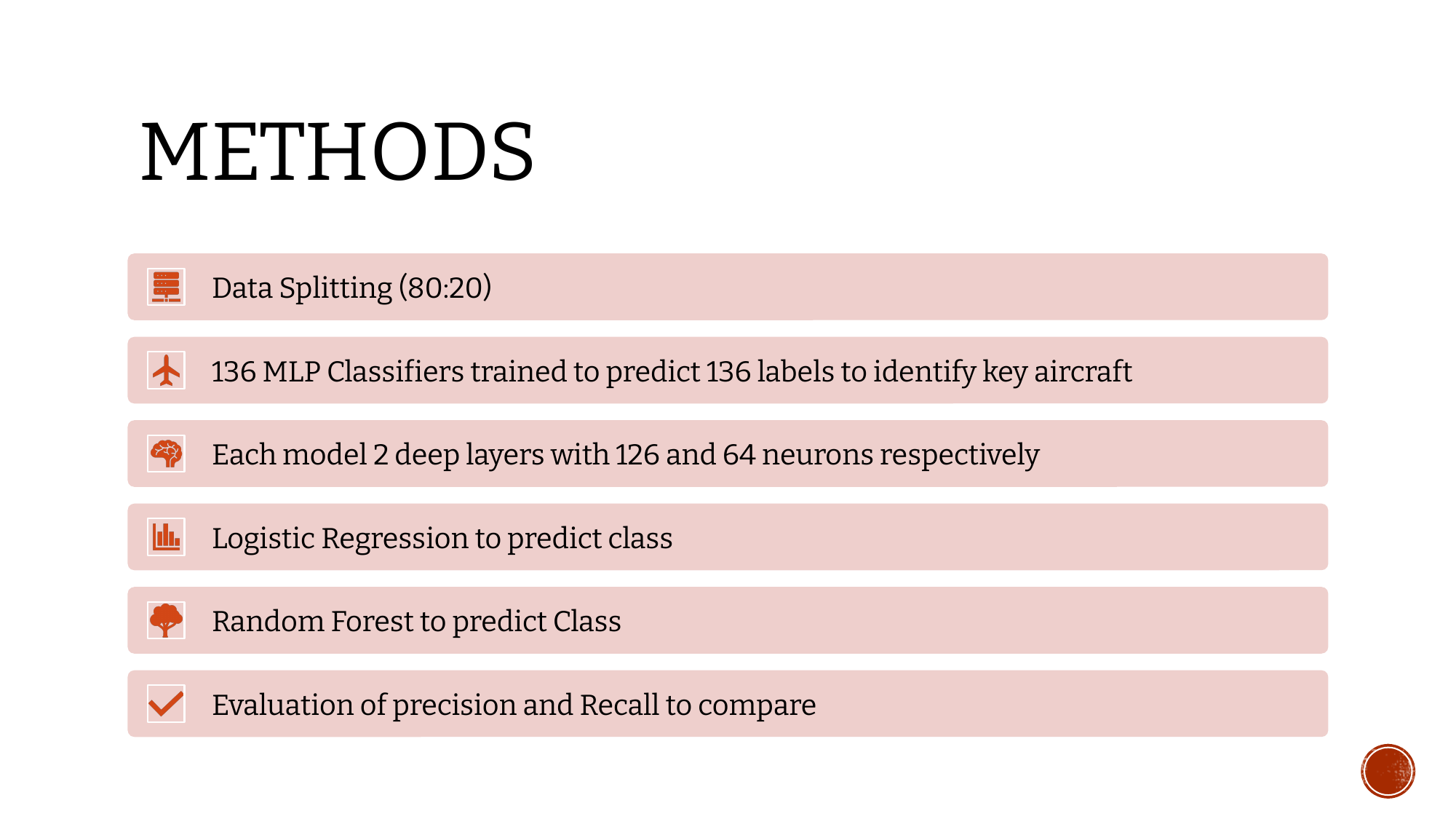

# Methods
Data Splitting (80:20)
136 MLP Classifiers trained to predict 136 labels to identify key aircraft
Each model 2 deep layers with 126 and 64 neurons respectively
Logistic Regression to predict class
Random Forest to predict Class
Evaluation of precision and Recall to compare